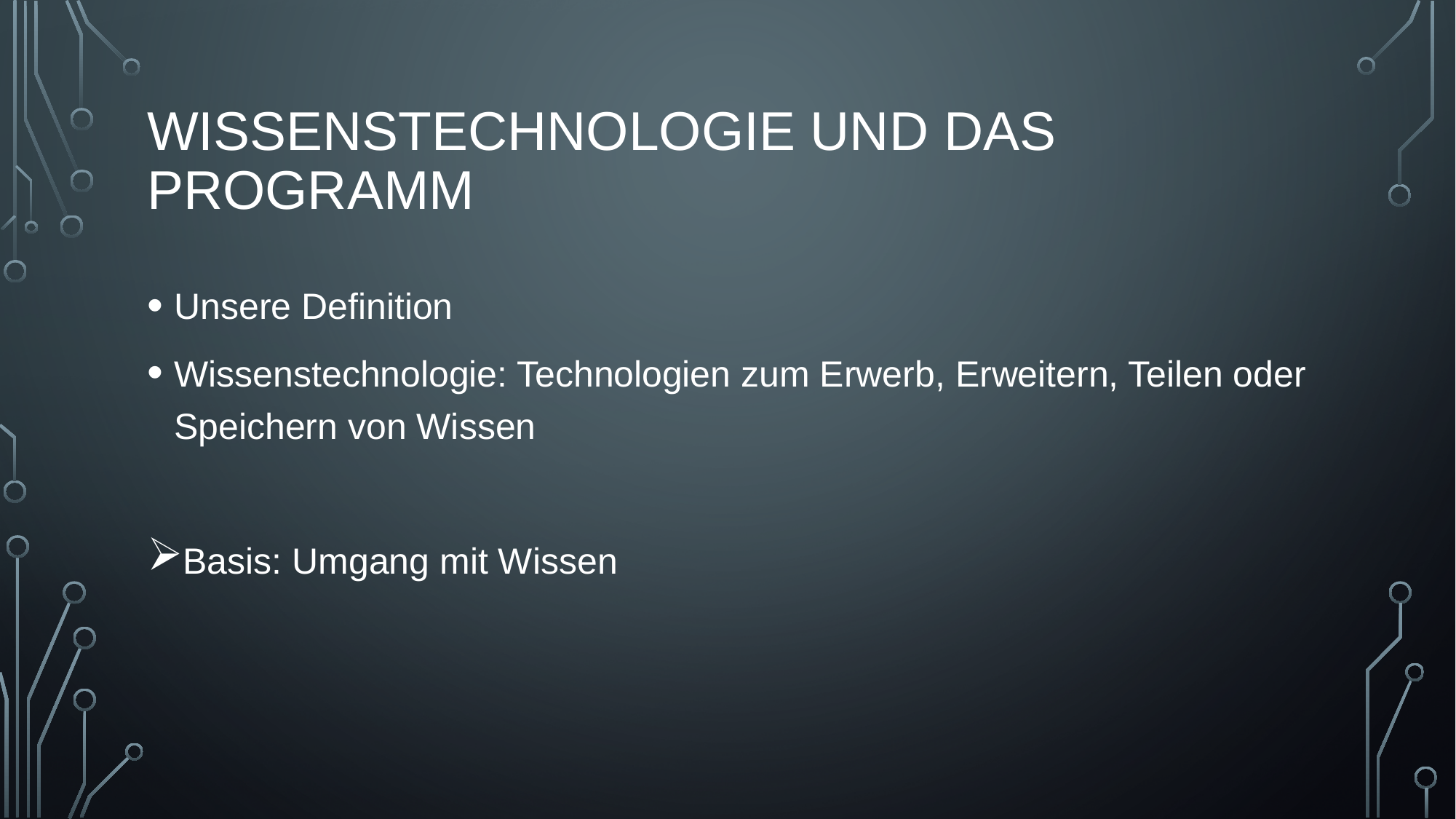

# Wissenstechnologie und das Programm
Unsere Definition
Wissenstechnologie: Technologien zum Erwerb, Erweitern, Teilen oder Speichern von Wissen

Basis: Umgang mit Wissen